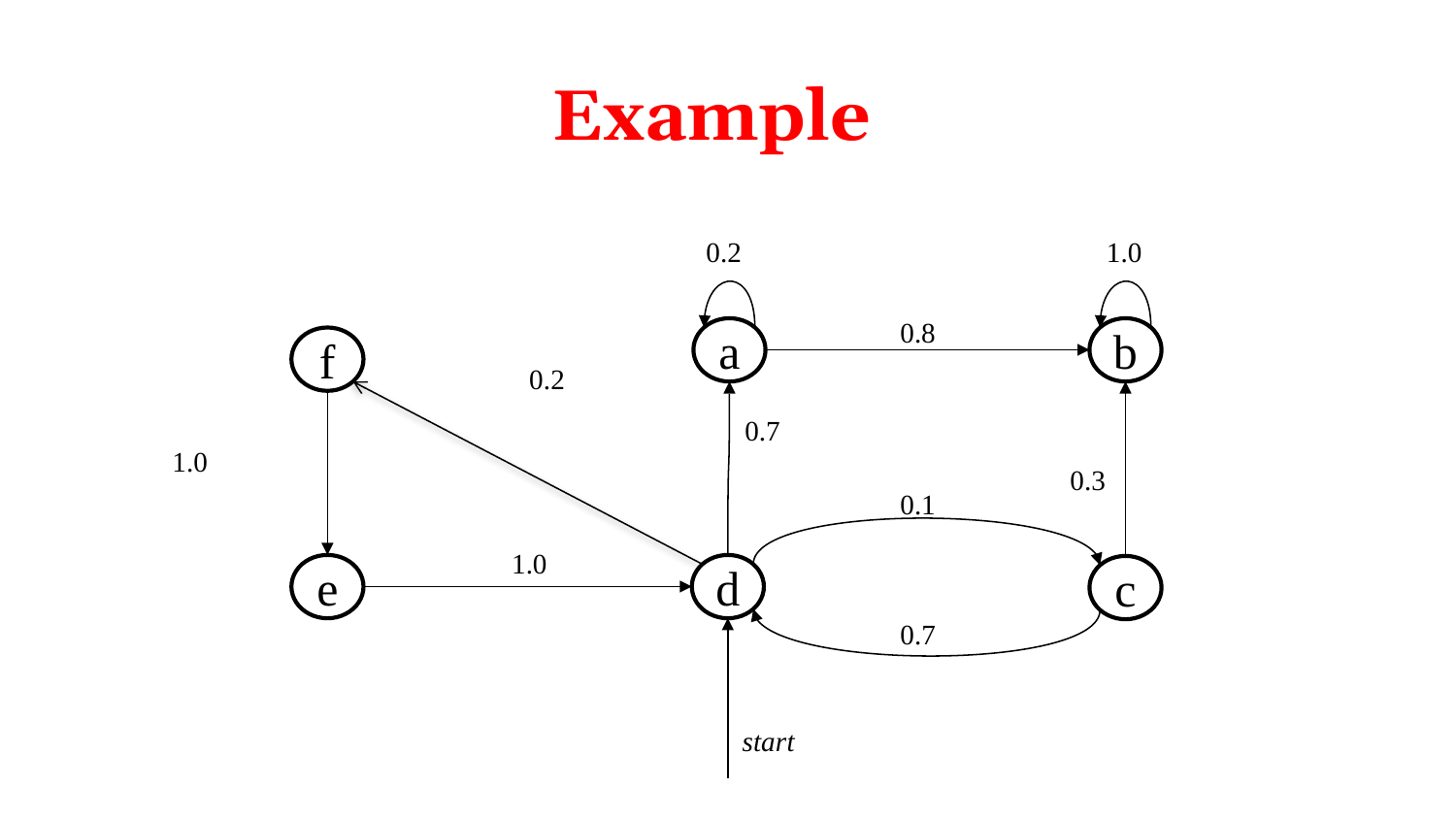

# Example
0.2
1.0
0.8
0.2
0.7
1.0
0.3
0.1
1.0
0.7
b
a
f
e
d
c
start